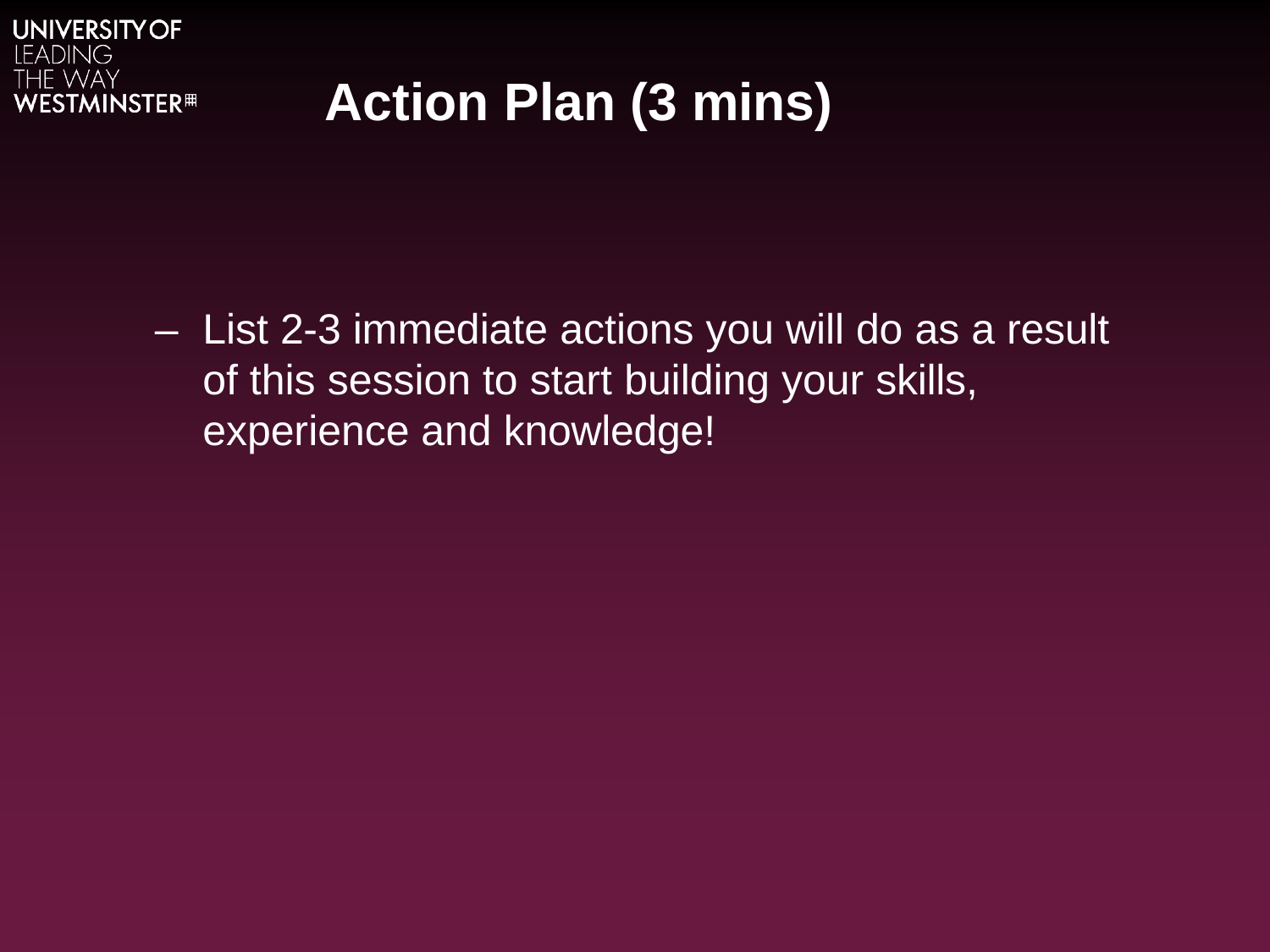

# Action Plan (3 mins)
–	List 2-3 immediate actions you will do as a result of this session to start building your skills, experience and knowledge!